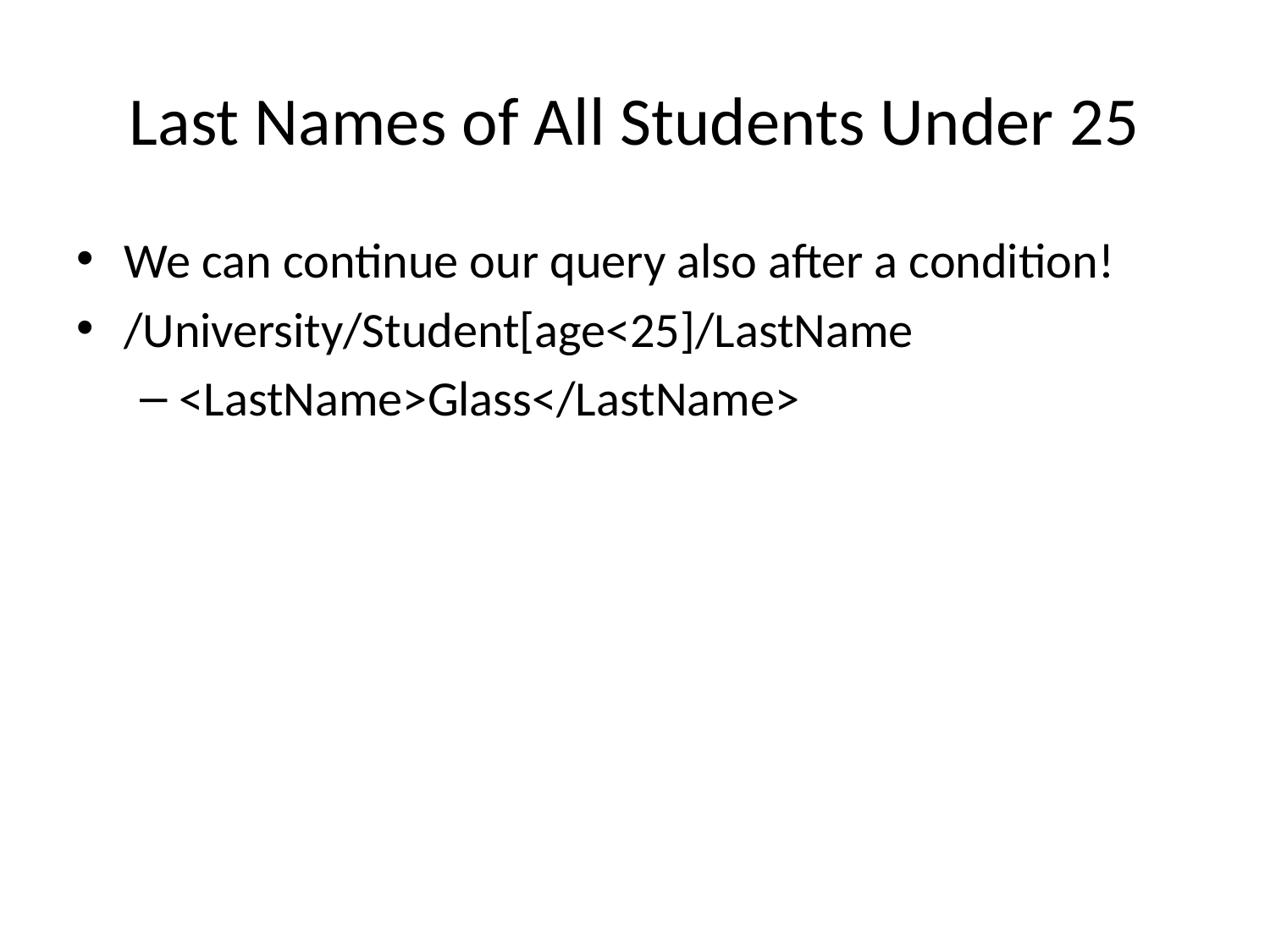

# Last Names of All Students Under 25
We can continue our query also after a condition!
/University/Student[age<25]/LastName
<LastName>Glass</LastName>